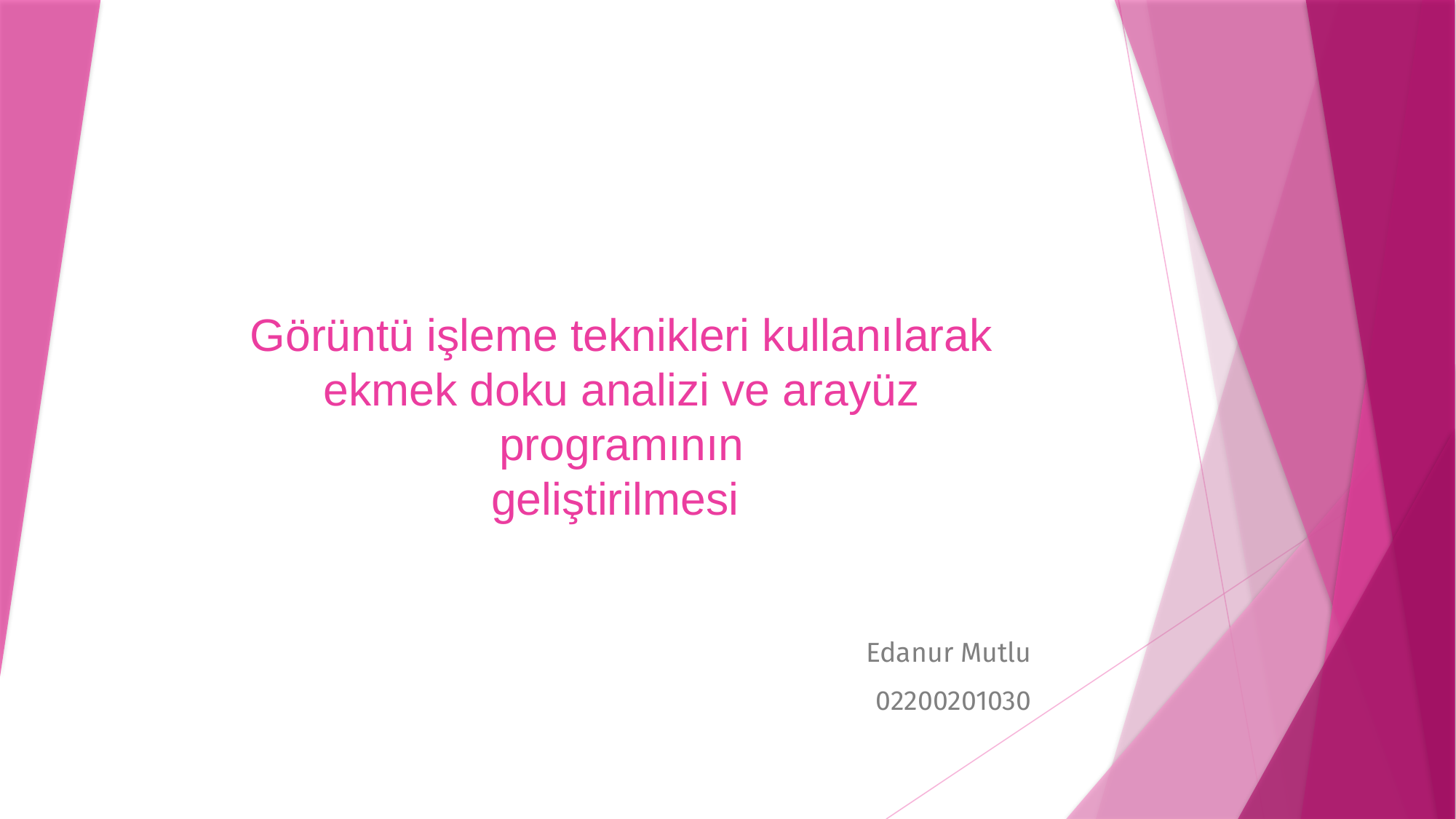

# Görüntü işleme teknikleri kullanılarak ekmek doku analizi ve arayüz programının geliştirilmesi
Edanur Mutlu
02200201030